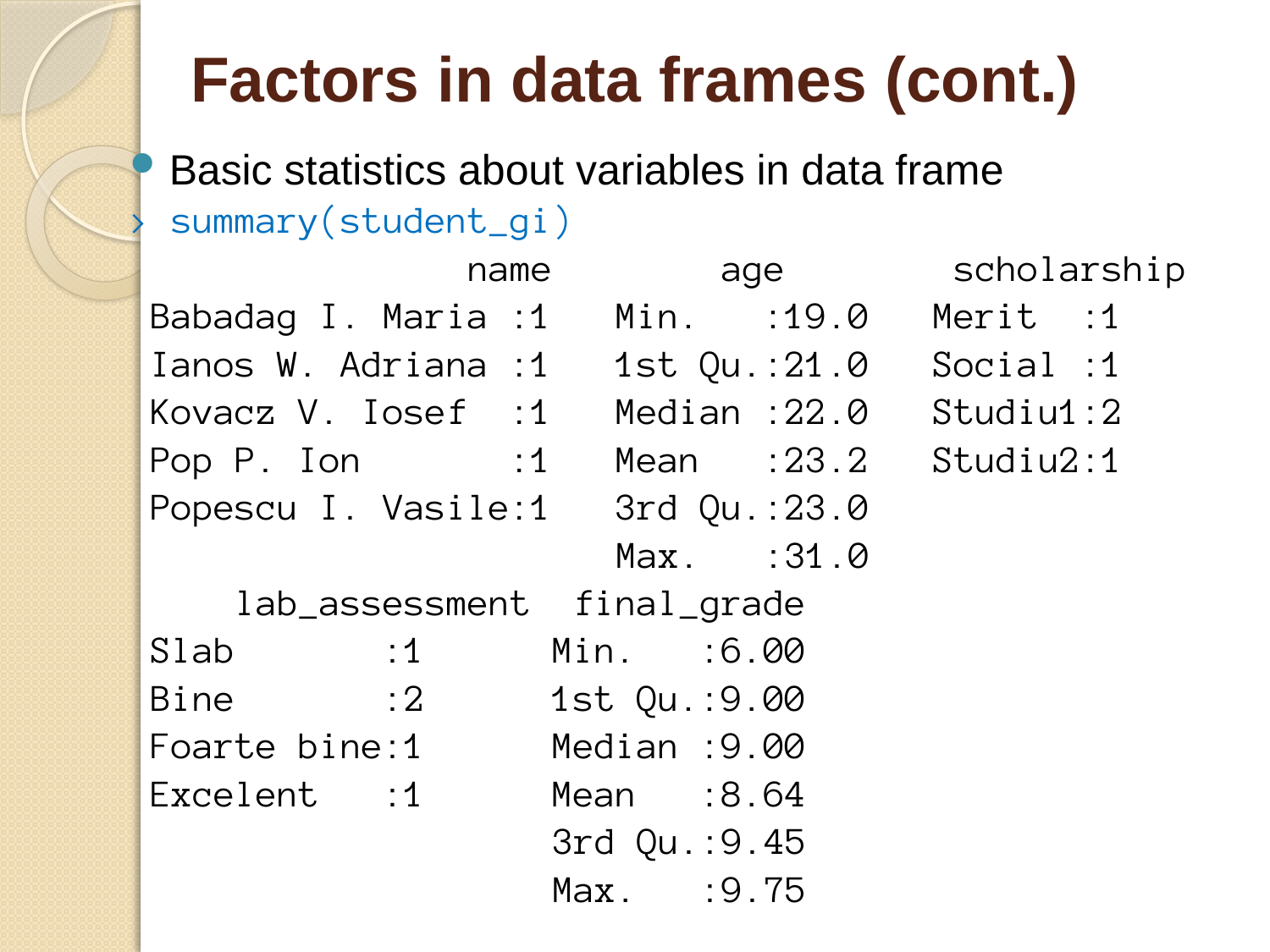

# Factors in data frames (cont.)
Basic statistics about variables in data frame
> summary(student_gi)
                name        age        scholarship
 Babadag I. Maria :1   Min.   :19.0   Merit  :1
 Ianos W. Adriana :1   1st Qu.:21.0   Social :1
 Kovacz V. Iosef  :1   Median :22.0   Studiu1:2
 Pop P. Ion       :1   Mean   :23.2   Studiu2:1
 Popescu I. Vasile:1   3rd Qu.:23.0
                       Max.   :31.0
     lab_assessment  final_grade
 Slab       :1      Min.   :6.00
 Bine       :2      1st Qu.:9.00
 Foarte bine:1      Median :9.00
 Excelent   :1      Mean   :8.64
                    3rd Qu.:9.45
                    Max.   :9.75